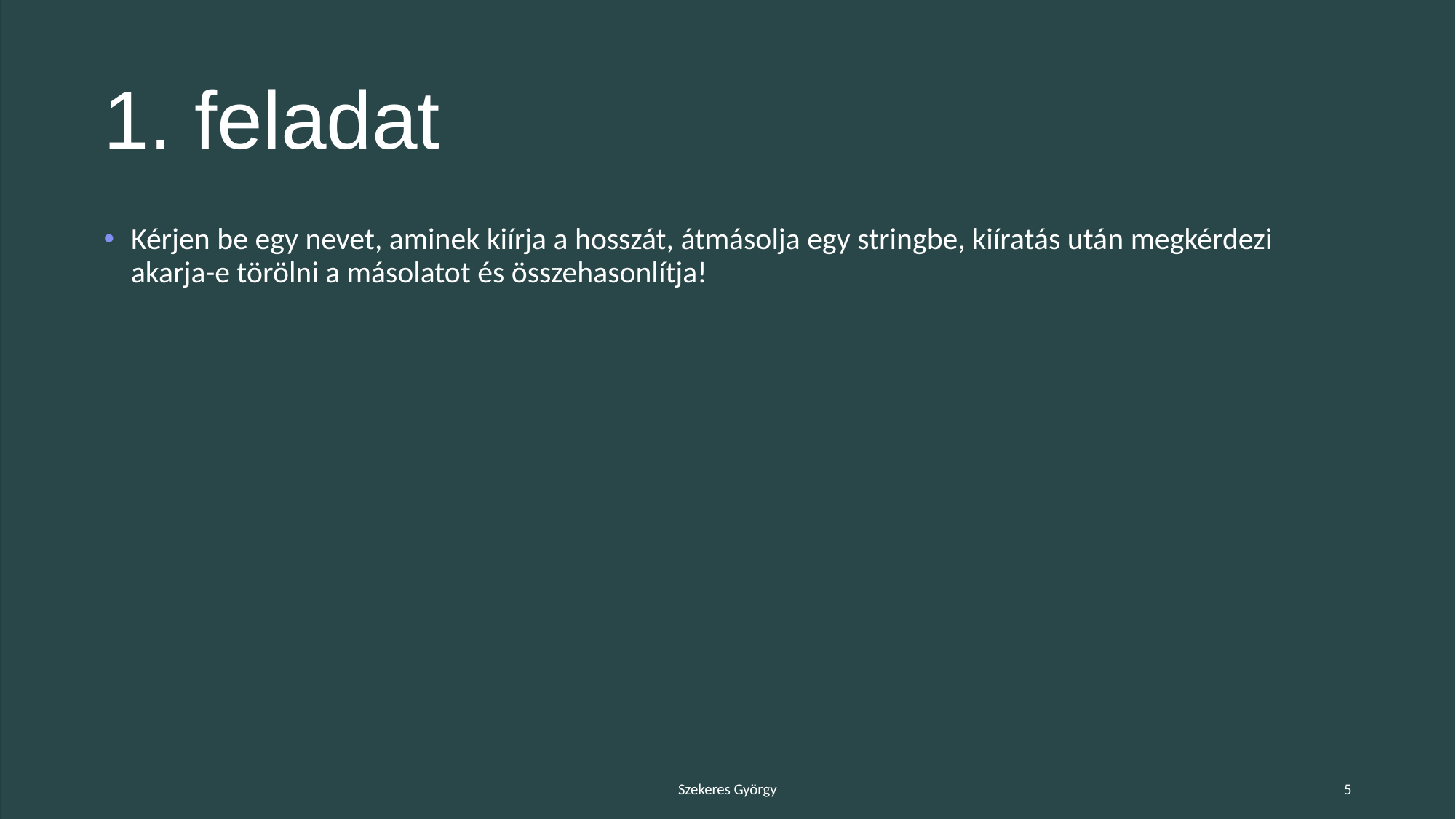

# 1. feladat
Kérjen be egy nevet, aminek kiírja a hosszát, átmásolja egy stringbe, kiíratás után megkérdezi akarja-e törölni a másolatot és összehasonlítja!
Szekeres György
5